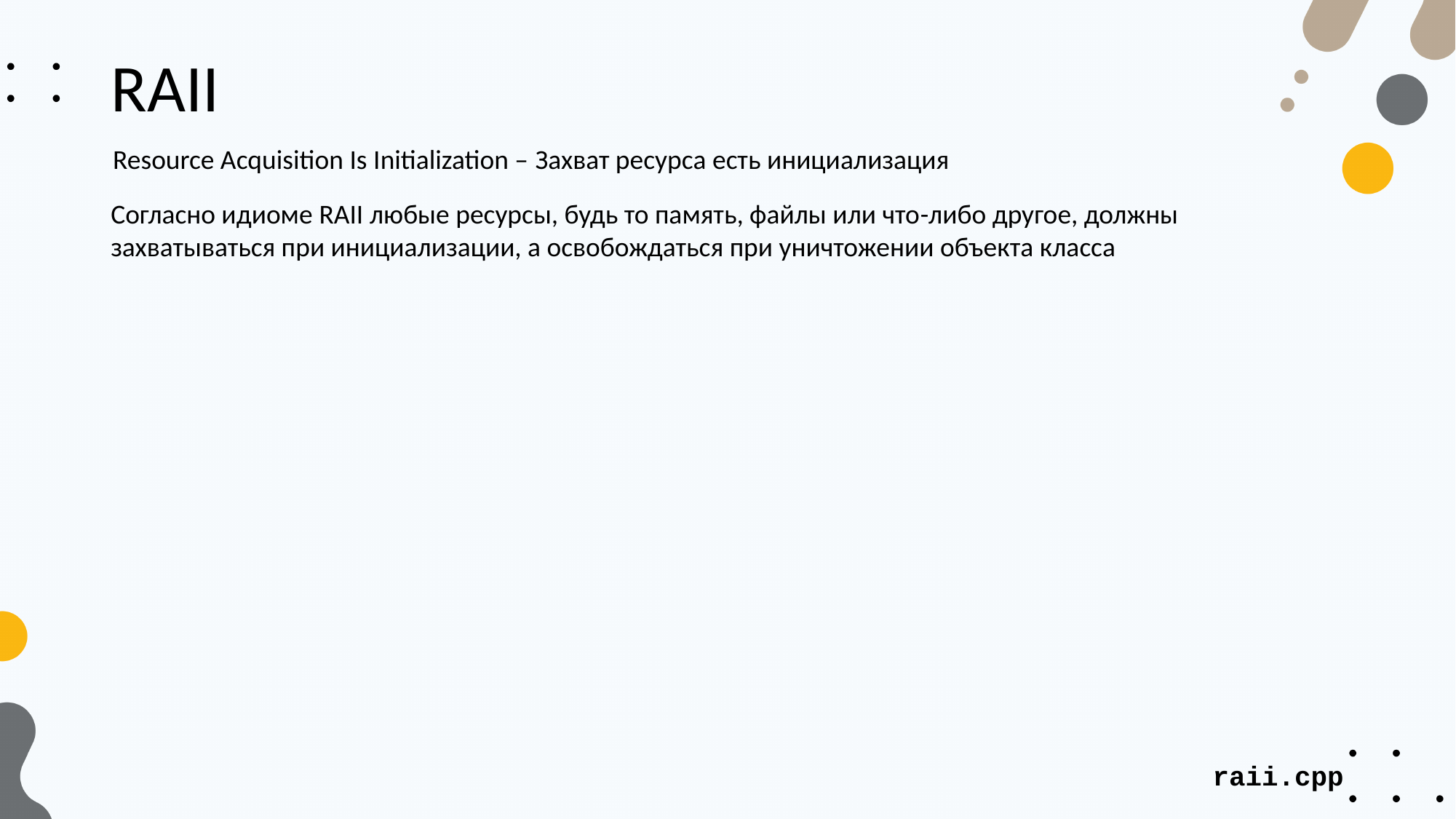

# RAII
Resource Acquisition Is Initialization – Захват ресурса есть инициализация
Согласно идиоме RAII любые ресурсы, будь то память, файлы или что-либо другое, должны захватываться при инициализации, а освобождаться при уничтожении объекта класса
raii.cpp